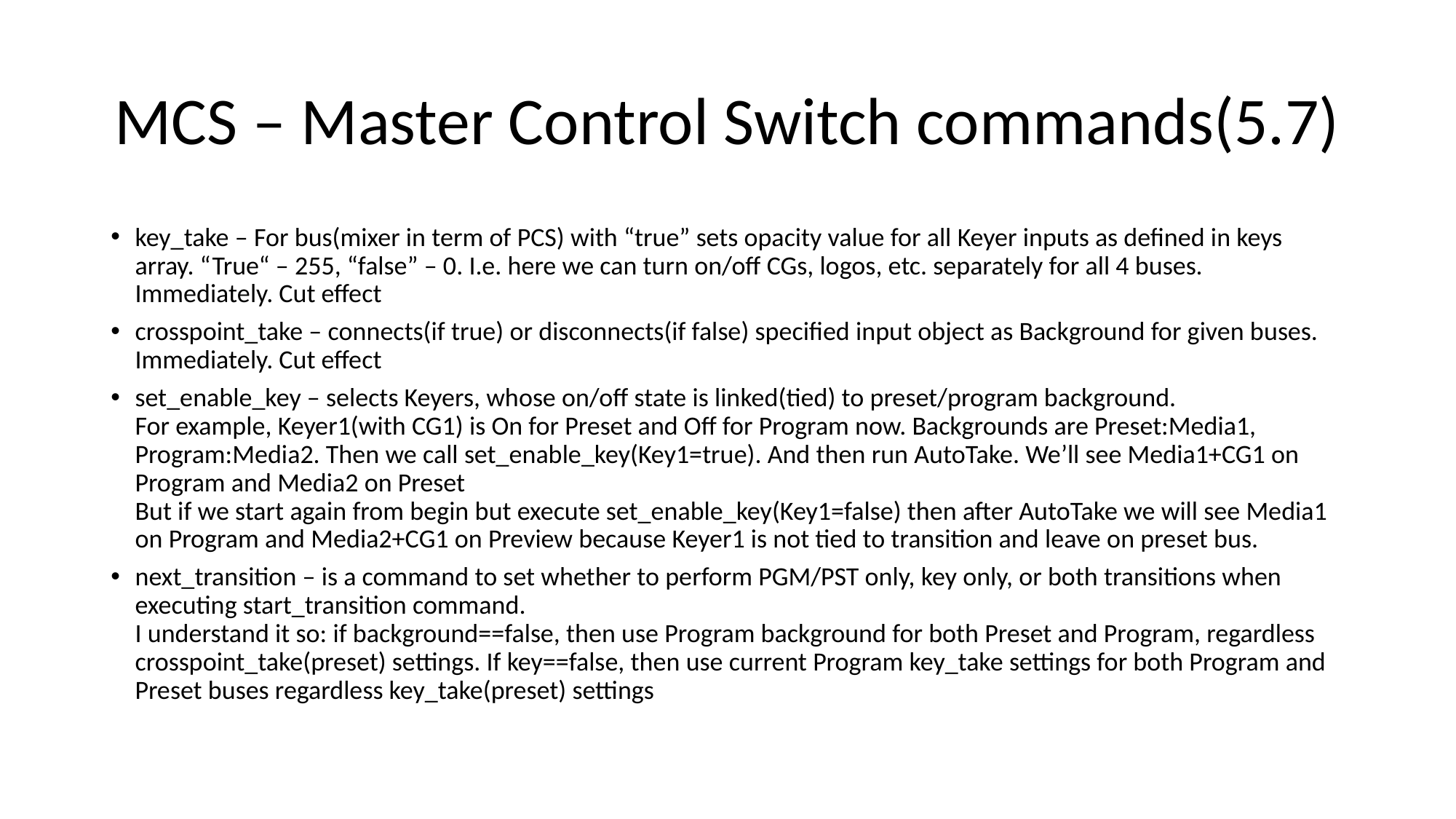

# MCS – Master Control Switch commands(5.7)
key_take – For bus(mixer in term of PCS) with “true” sets opacity value for all Keyer inputs as defined in keys array. “True“ – 255, “false” – 0. I.e. here we can turn on/off CGs, logos, etc. separately for all 4 buses. Immediately. Cut effect
crosspoint_take – connects(if true) or disconnects(if false) specified input object as Background for given buses. Immediately. Cut effect
set_enable_key – selects Keyers, whose on/off state is linked(tied) to preset/program background.
For example, Keyer1(with CG1) is On for Preset and Off for Program now. Backgrounds are Preset:Media1, Program:Media2. Then we call set_enable_key(Key1=true). And then run AutoTake. We’ll see Media1+CG1 on Program and Media2 on Preset
But if we start again from begin but execute set_enable_key(Key1=false) then after AutoTake we will see Media1 on Program and Media2+CG1 on Preview because Keyer1 is not tied to transition and leave on preset bus.
next_transition – is a command to set whether to perform PGM/PST only, key only, or both transitions when executing start_transition command.
I understand it so: if background==false, then use Program background for both Preset and Program, regardless crosspoint_take(preset) settings. If key==false, then use current Program key_take settings for both Program and Preset buses regardless key_take(preset) settings